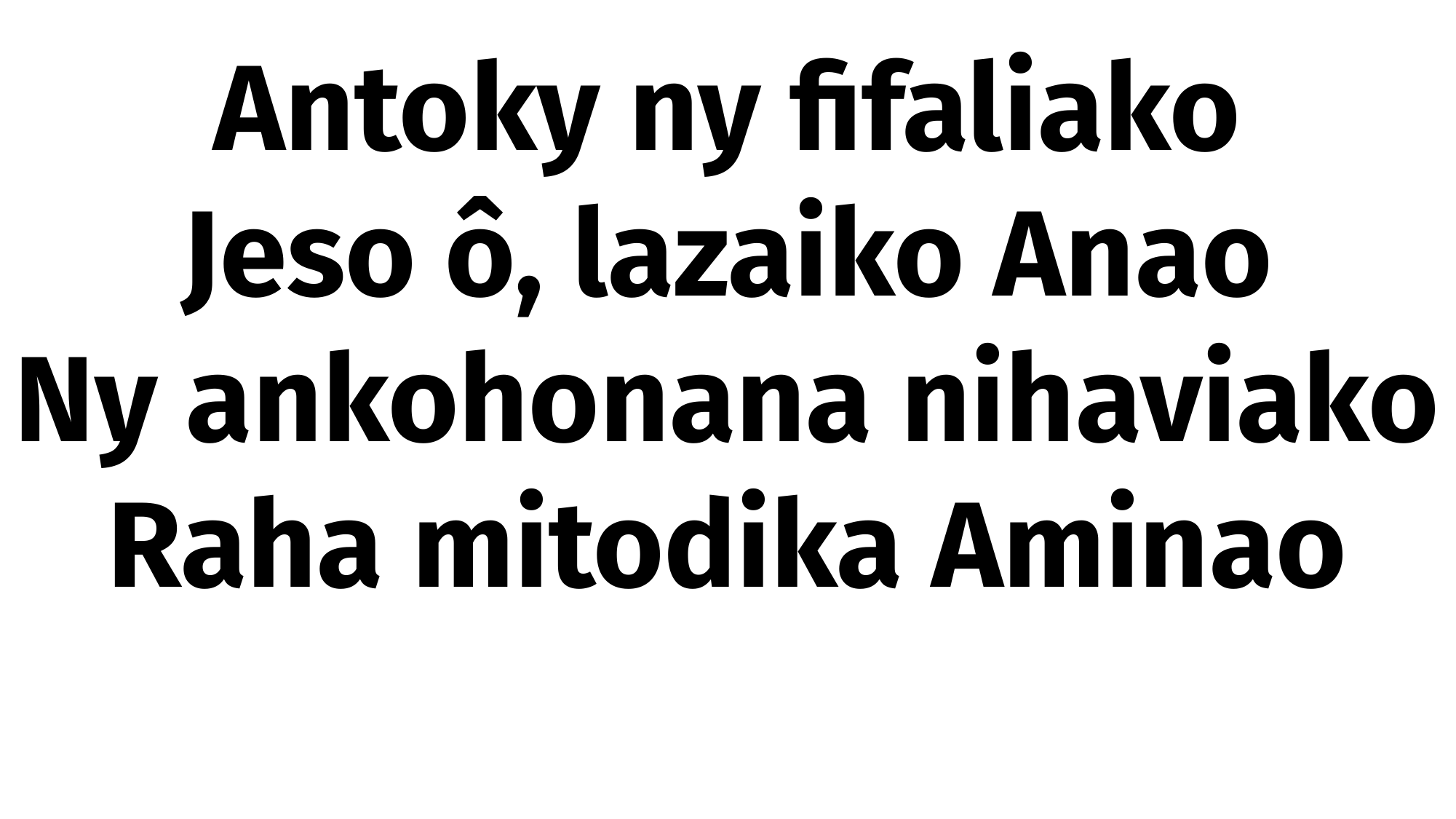

Antoky ny fifaliako
Jeso ô, lazaiko Anao
Ny ankohonana nihaviako
Raha mitodika Aminao